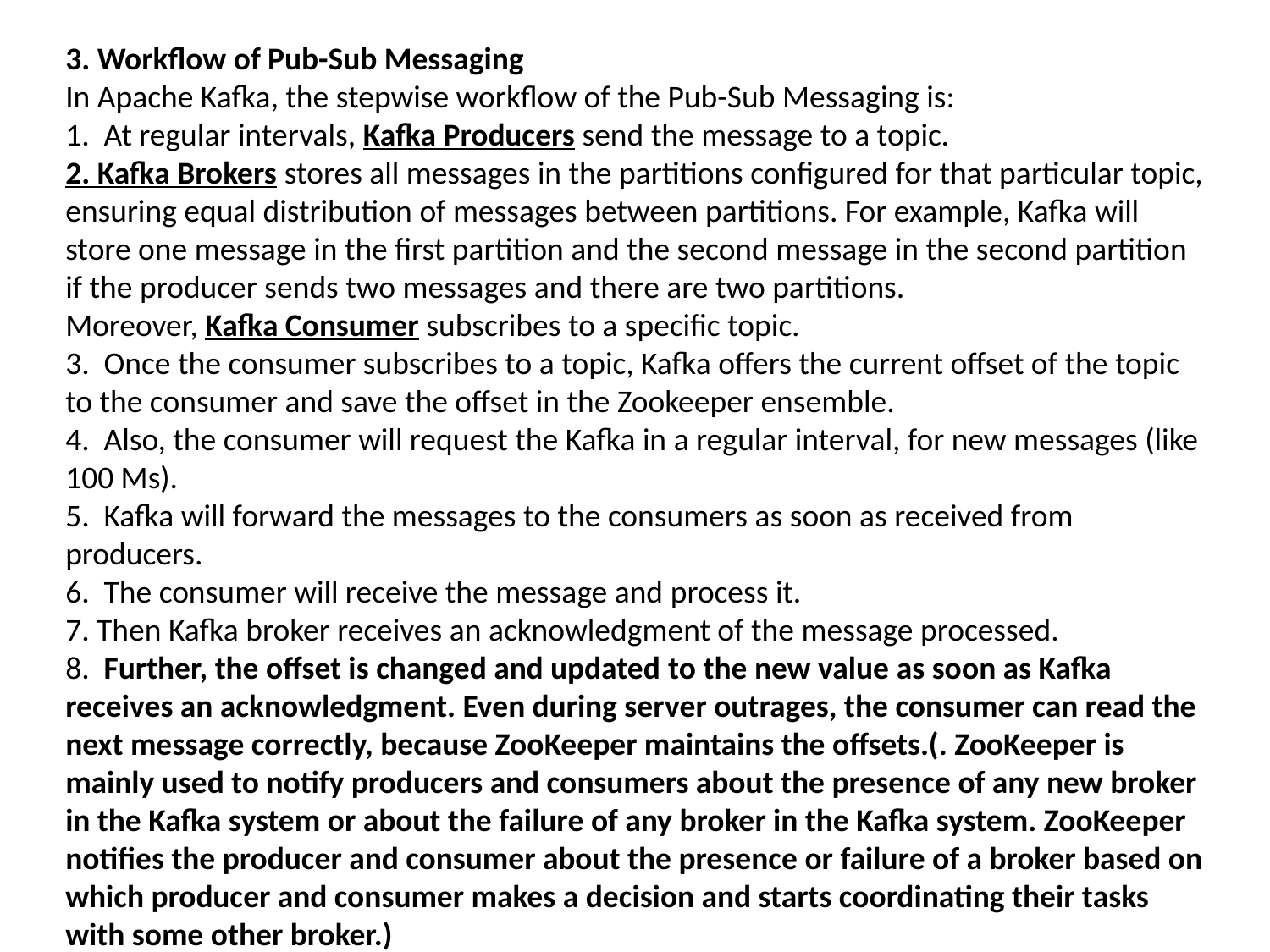

3. Workflow of Pub-Sub Messaging
In Apache Kafka, the stepwise workflow of the Pub-Sub Messaging is:
1.  At regular intervals, Kafka Producers send the message to a topic.
2. Kafka Brokers stores all messages in the partitions configured for that particular topic, ensuring equal distribution of messages between partitions. For example, Kafka will store one message in the first partition and the second message in the second partition if the producer sends two messages and there are two partitions.
Moreover, Kafka Consumer subscribes to a specific topic.
3.  Once the consumer subscribes to a topic, Kafka offers the current offset of the topic to the consumer and save the offset in the Zookeeper ensemble.
4.  Also, the consumer will request the Kafka in a regular interval, for new messages (like 100 Ms).
5.  Kafka will forward the messages to the consumers as soon as received from producers.
6.  The consumer will receive the message and process it.
7. Then Kafka broker receives an acknowledgment of the message processed.
8.  Further, the offset is changed and updated to the new value as soon as Kafka receives an acknowledgment. Even during server outrages, the consumer can read the next message correctly, because ZooKeeper maintains the offsets.(. ZooKeeper is mainly used to notify producers and consumers about the presence of any new broker in the Kafka system or about the failure of any broker in the Kafka system. ZooKeeper notifies the producer and consumer about the presence or failure of a broker based on which producer and consumer makes a decision and starts coordinating their tasks with some other broker.)